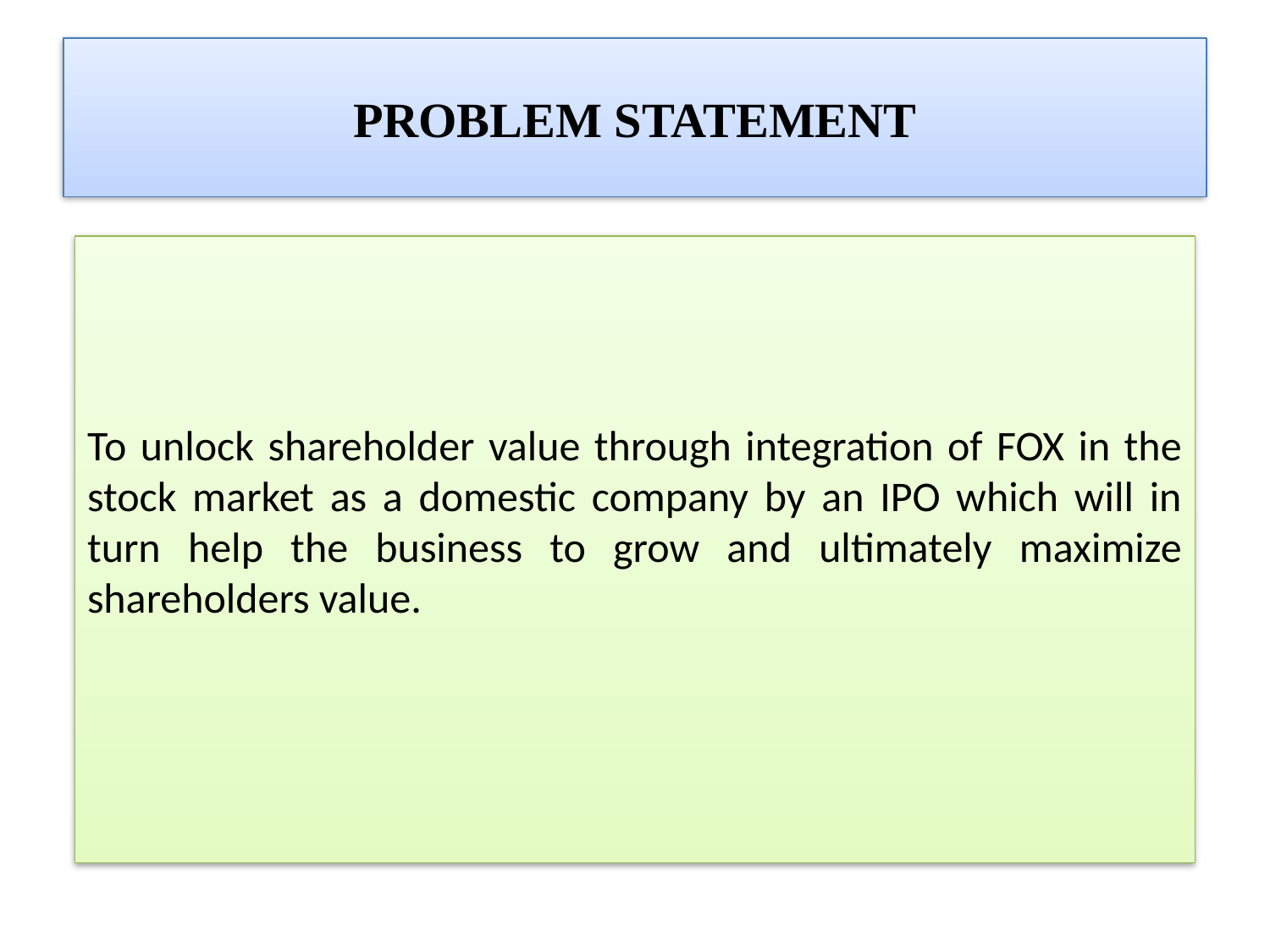

# PROBLEM STATEMENT
To unlock shareholder value through integration of FOX in the stock market as a domestic company by an IPO which will in turn help the business to grow and ultimately maximize shareholders value.